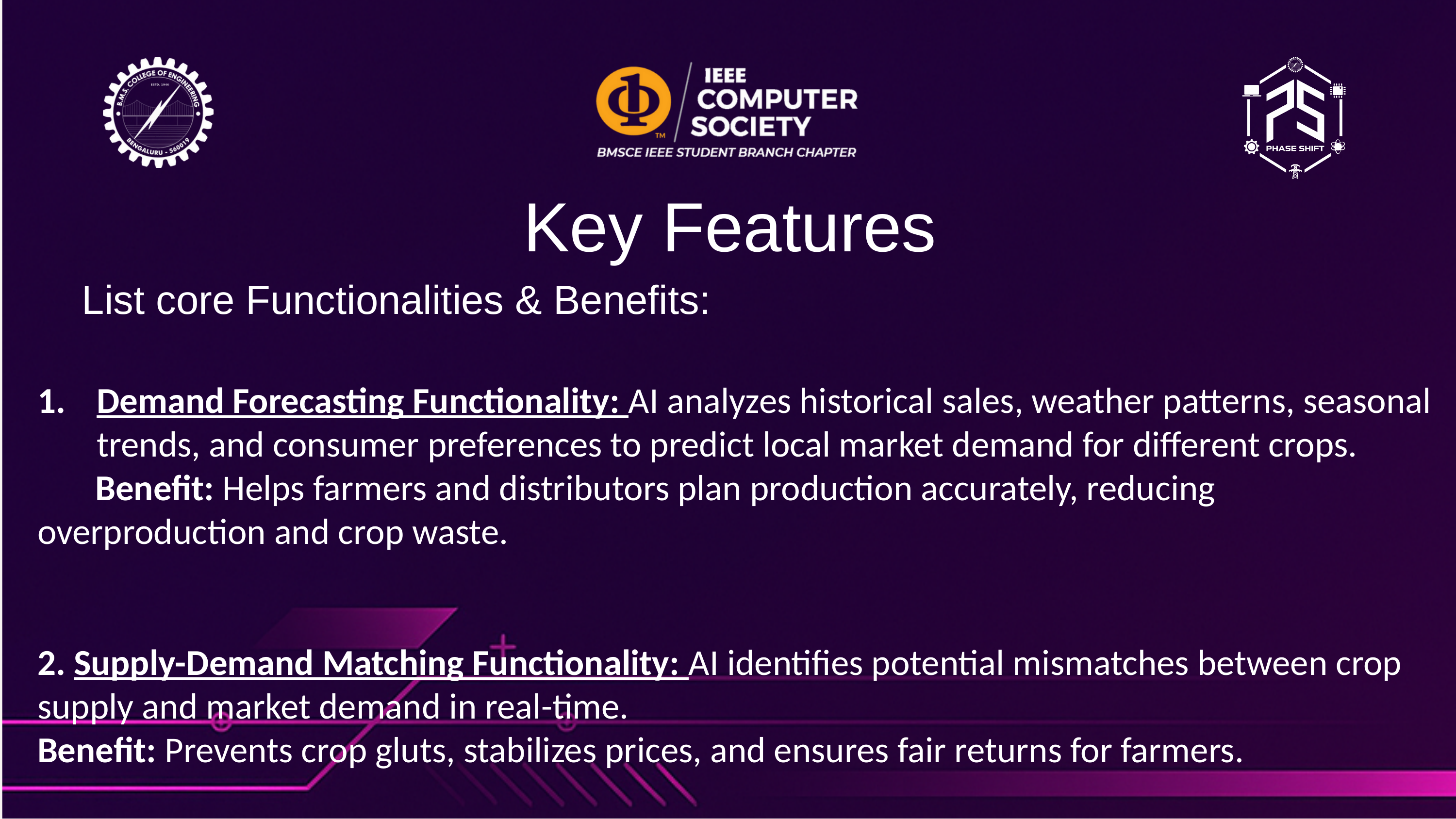

Key Features
List core Functionalities & Benefits:
Demand Forecasting Functionality: AI analyzes historical sales, weather patterns, seasonal trends, and consumer preferences to predict local market demand for different crops.
       Benefit: Helps farmers and distributors plan production accurately, reducing overproduction and crop waste.

2. Supply-Demand Matching Functionality: AI identifies potential mismatches between crop supply and market demand in real-time.
Benefit: Prevents crop gluts, stabilizes prices, and ensures fair returns for farmers.